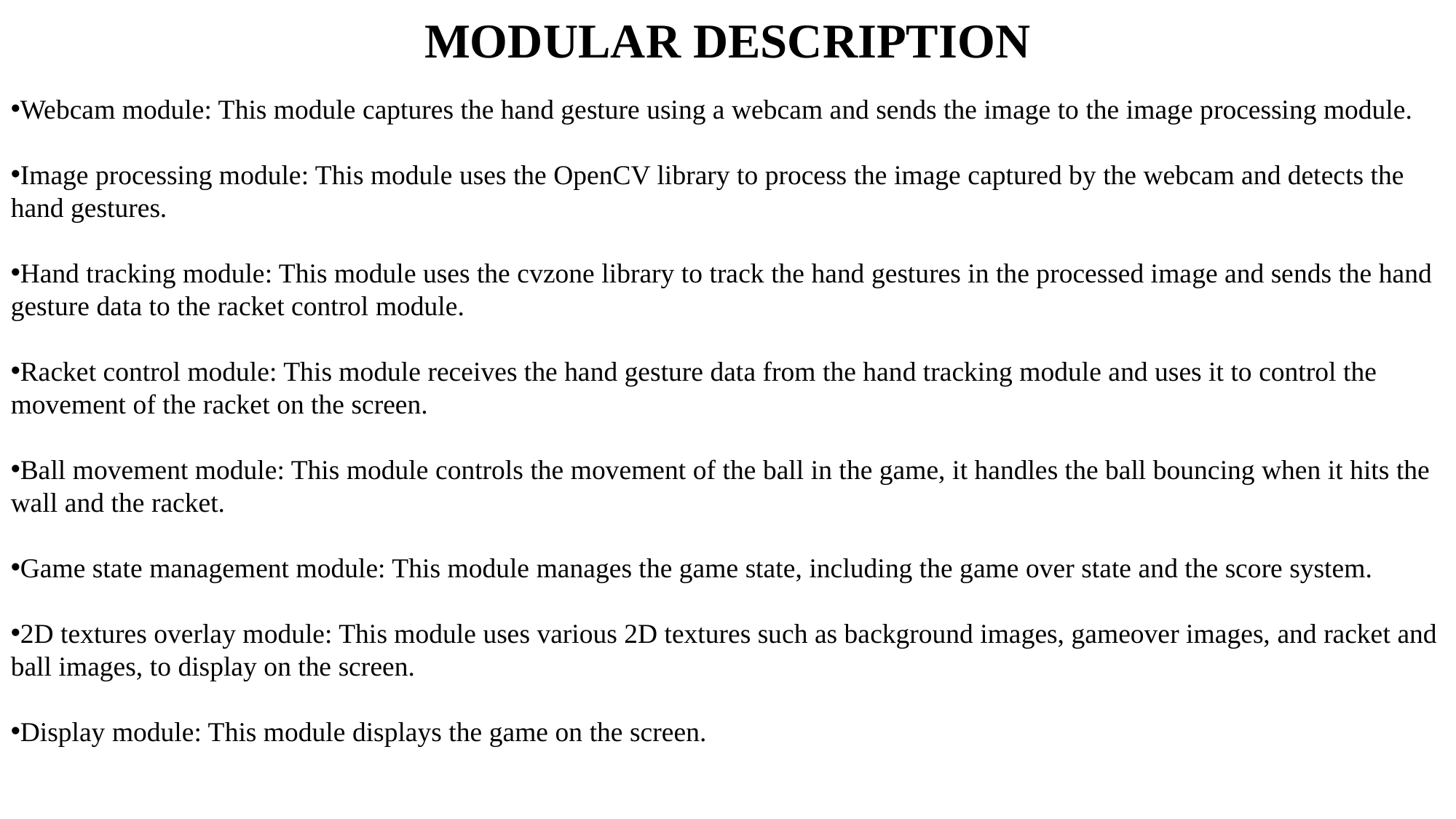

MODULAR DESCRIPTION
Webcam module: This module captures the hand gesture using a webcam and sends the image to the image processing module.

Image processing module: This module uses the OpenCV library to process the image captured by the webcam and detects the hand gestures.

Hand tracking module: This module uses the cvzone library to track the hand gestures in the processed image and sends the hand gesture data to the racket control module.

Racket control module: This module receives the hand gesture data from the hand tracking module and uses it to control the movement of the racket on the screen.

Ball movement module: This module controls the movement of the ball in the game, it handles the ball bouncing when it hits the wall and the racket.

Game state management module: This module manages the game state, including the game over state and the score system.

2D textures overlay module: This module uses various 2D textures such as background images, gameover images, and racket and ball images, to display on the screen.

Display module: This module displays the game on the screen.